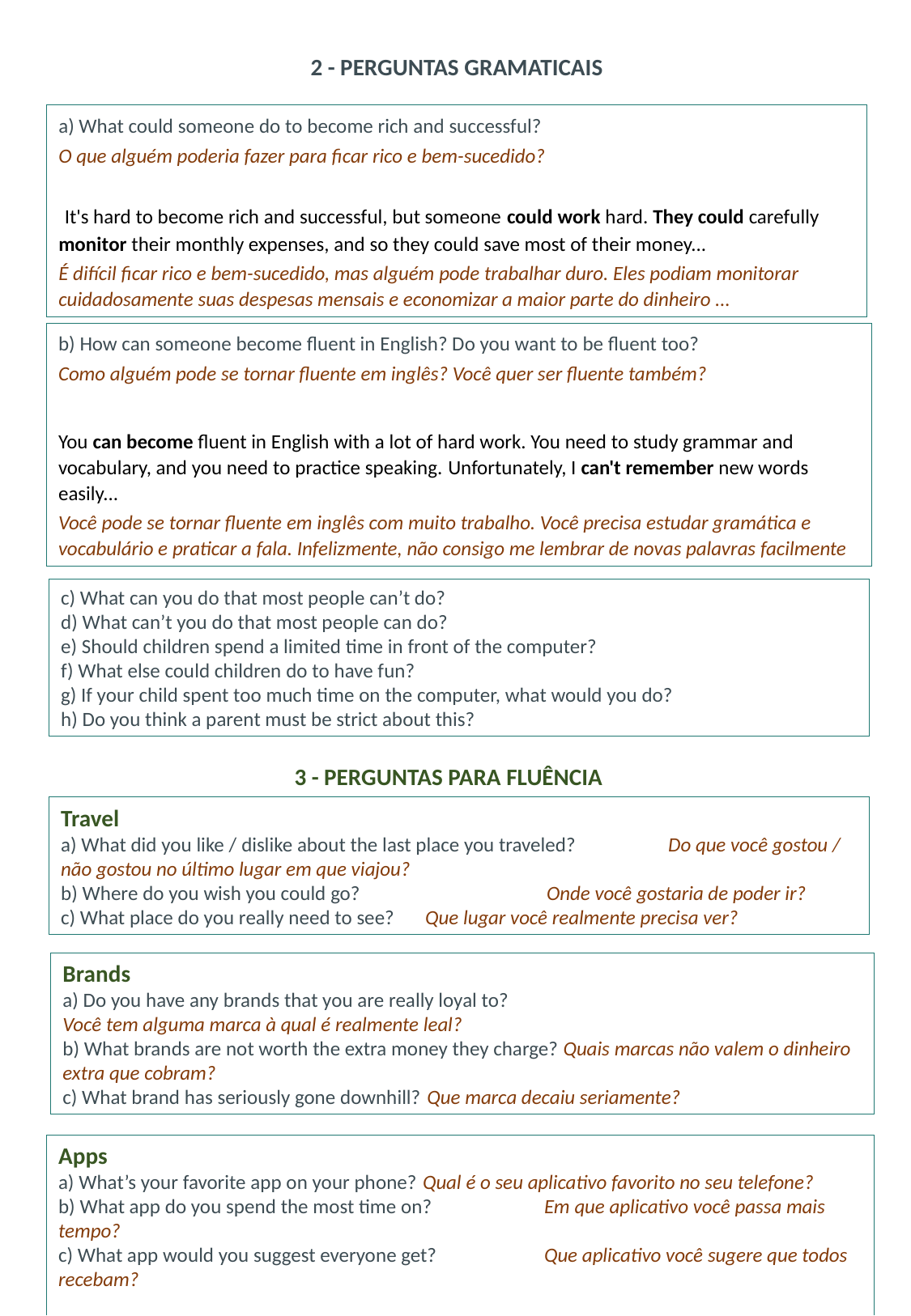

2 - PERGUNTAS GRAMATICAIS
a) What could someone do to become rich and successful?
O que alguém poderia fazer para ficar rico e bem-sucedido?

 It's hard to become rich and successful, but someone could work hard. They could carefully monitor their monthly expenses, and so they could save most of their money...
É difícil ficar rico e bem-sucedido, mas alguém pode trabalhar duro. Eles podiam monitorar cuidadosamente suas despesas mensais e economizar a maior parte do dinheiro ...

b) How can someone become fluent in English? Do you want to be fluent too?
Como alguém pode se tornar fluente em inglês? Você quer ser fluente também?

You can become fluent in English with a lot of hard work. You need to study grammar and vocabulary, and you need to practice speaking. Unfortunately, I can't remember new words easily...
Você pode se tornar fluente em inglês com muito trabalho. Você precisa estudar gramática e vocabulário e praticar a fala. Infelizmente, não consigo me lembrar de novas palavras facilmente
c) What can you do that most people can’t do?
d) What can’t you do that most people can do?
e) Should children spend a limited time in front of the computer?
f) What else could children do to have fun?
g) If your child spent too much time on the computer, what would you do?
h) Do you think a parent must be strict about this?
3 - PERGUNTAS PARA FLUÊNCIA
Travel
a) What did you like / dislike about the last place you traveled?	Do que você gostou / não gostou no último lugar em que viajou?
b) Where do you wish you could go?		Onde você gostaria de poder ir?
c) What place do you really need to see?	Que lugar você realmente precisa ver?
Brands
a) Do you have any brands that you are really loyal to?
Você tem alguma marca à qual é realmente leal?
b) What brands are not worth the extra money they charge? Quais marcas não valem o dinheiro extra que cobram?
c) What brand has seriously gone downhill?	Que marca decaiu seriamente?
Apps
a) What’s your favorite app on your phone?	Qual é o seu aplicativo favorito no seu telefone?
b) What app do you spend the most time on?	Em que aplicativo você passa mais tempo?
c) What app would you suggest everyone get?	Que aplicativo você sugere que todos recebam?